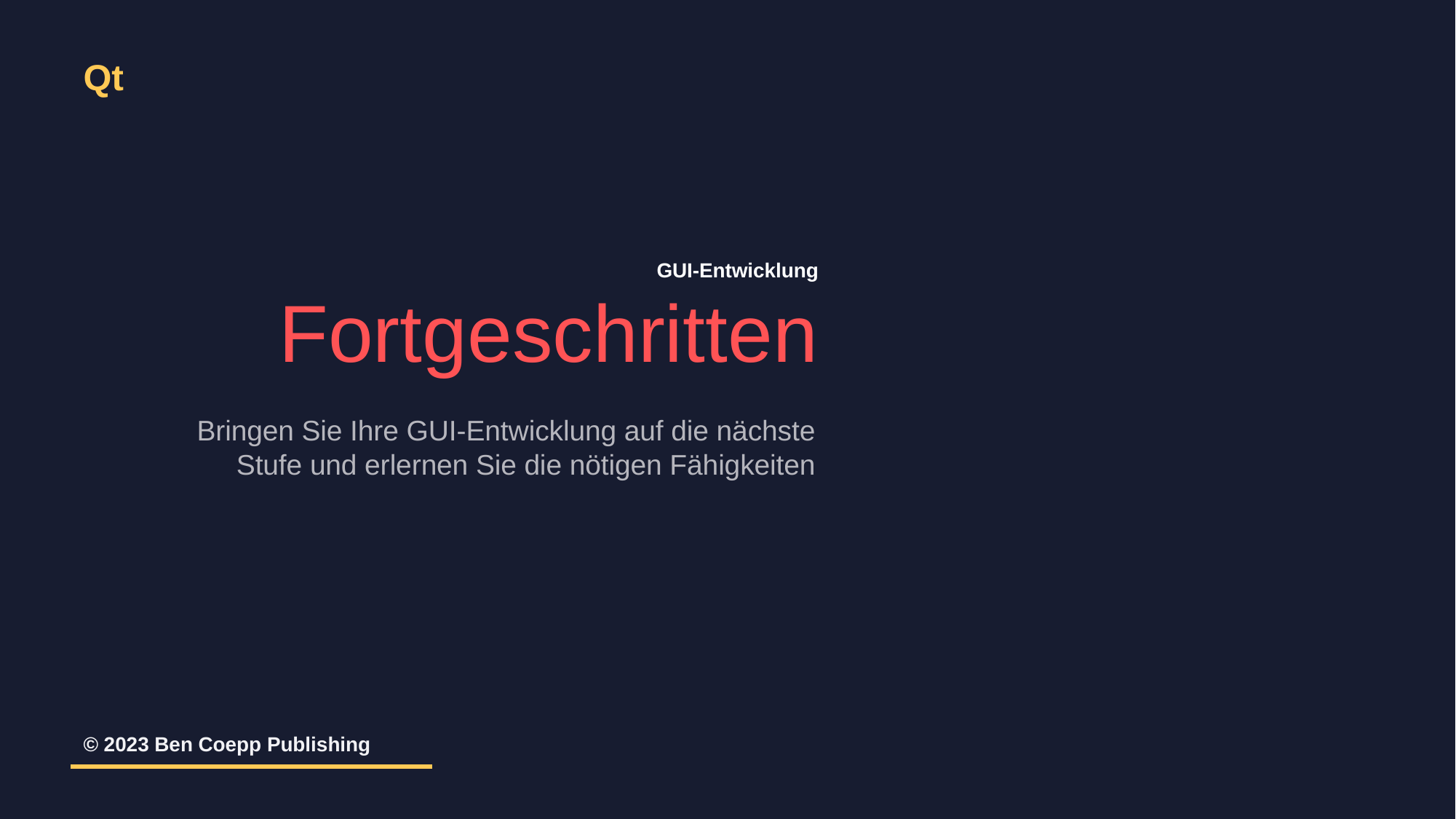

Qt
GUI-Entwicklung
Fortgeschritten
Bringen Sie Ihre GUI-Entwicklung auf die nächste Stufe und erlernen Sie die nötigen Fähigkeiten
© 2023 Ben Coepp Publishing